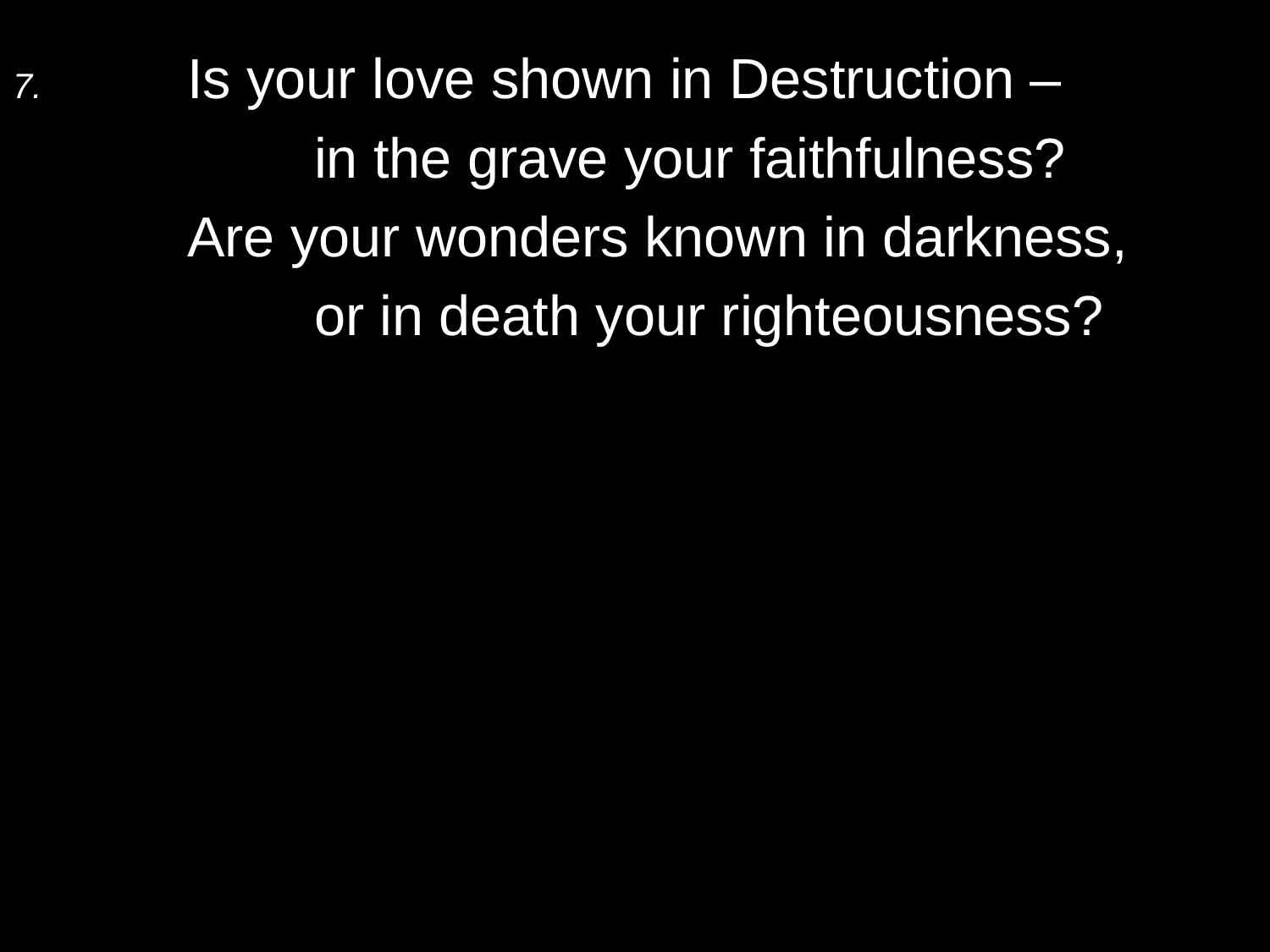

7.	Is your love shown in Destruction –
		in the grave your faithfulness?
	Are your wonders known in darkness,
		or in death your righteousness?